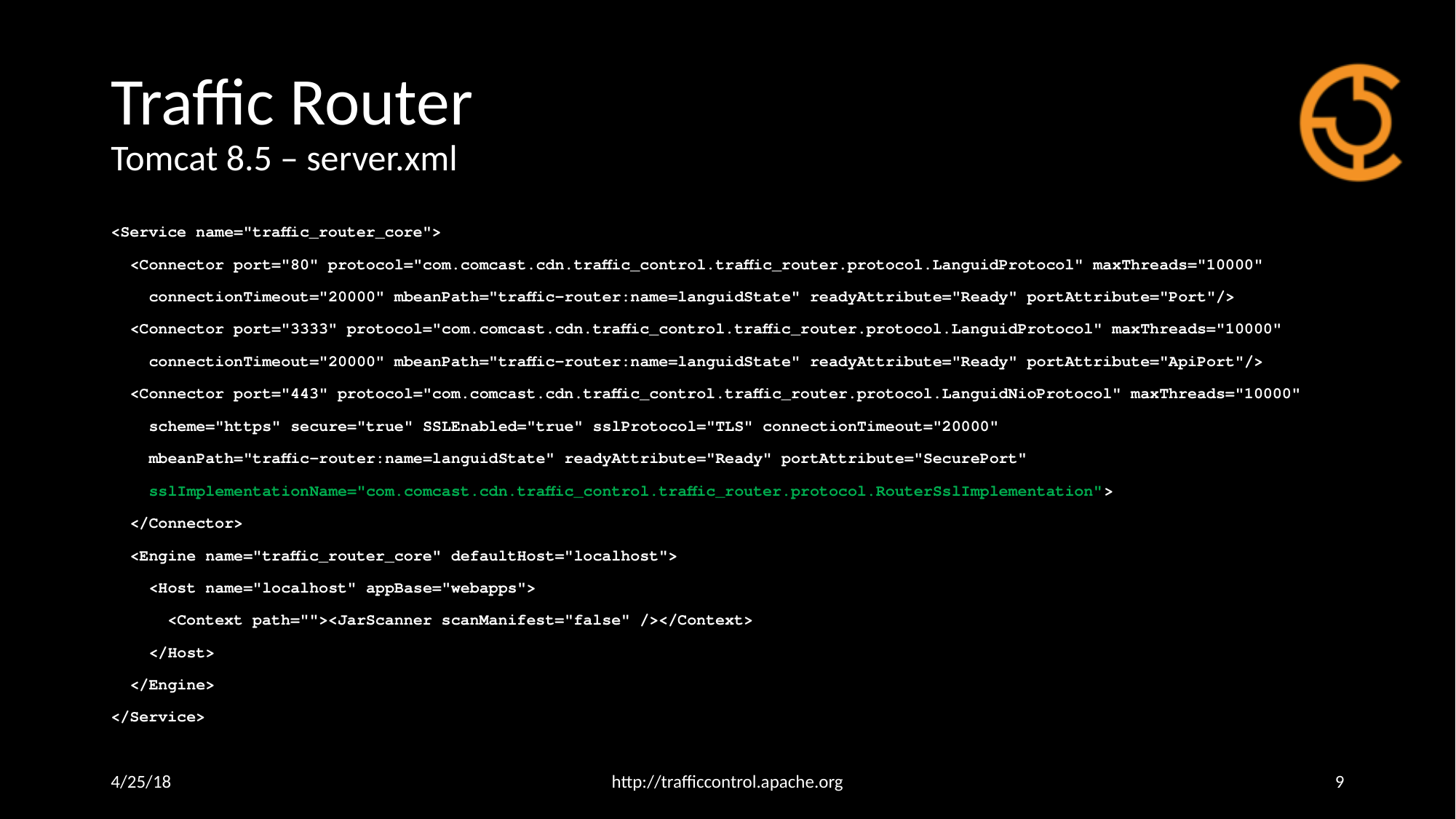

# Traffic Router Tomcat 8.5 – server.xml
<Service name="traffic_router_core">
  <Connector port="80" protocol="com.comcast.cdn.traffic_control.traffic_router.protocol.LanguidProtocol" maxThreads="10000"
    connectionTimeout="20000" mbeanPath="traffic-router:name=languidState" readyAttribute="Ready" portAttribute="Port"/>
  <Connector port="3333" protocol="com.comcast.cdn.traffic_control.traffic_router.protocol.LanguidProtocol" maxThreads="10000"
    connectionTimeout="20000" mbeanPath="traffic-router:name=languidState" readyAttribute="Ready" portAttribute="ApiPort"/>
  <Connector port="443" protocol="com.comcast.cdn.traffic_control.traffic_router.protocol.LanguidNioProtocol" maxThreads="10000"
    scheme="https" secure="true" SSLEnabled="true" sslProtocol="TLS" connectionTimeout="20000"
    mbeanPath="traffic-router:name=languidState" readyAttribute="Ready" portAttribute="SecurePort"
    sslImplementationName="com.comcast.cdn.traffic_control.traffic_router.protocol.RouterSslImplementation">
  </Connector>
  <Engine name="traffic_router_core" defaultHost="localhost">
    <Host name="localhost" appBase="webapps">
      <Context path=""><JarScanner scanManifest="false" /></Context>
    </Host>
  </Engine>
</Service>
4/25/18
http://trafficcontrol.apache.org
9